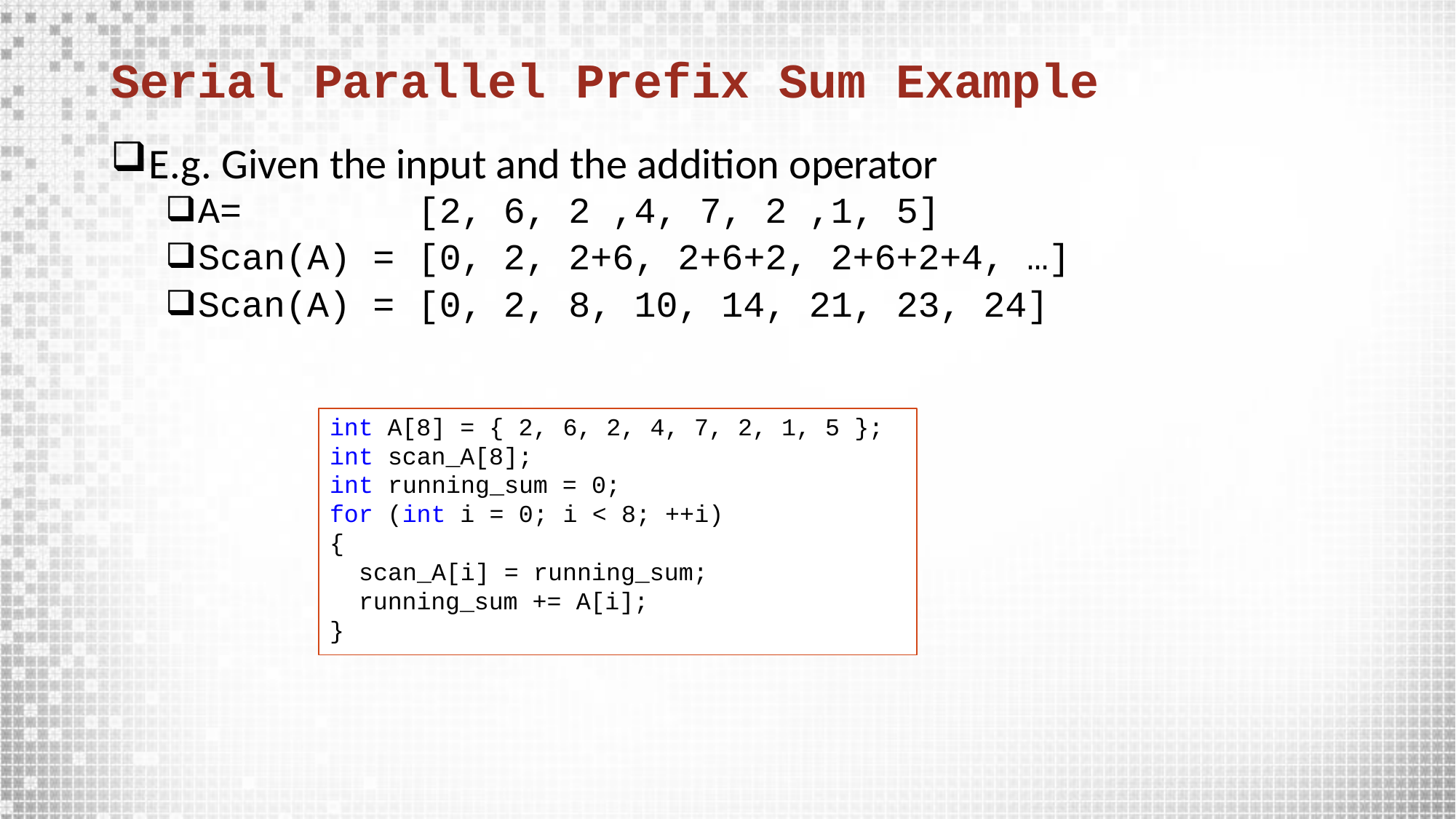

# Serial Parallel Prefix Sum Example
E.g. Given the input and the addition operator
| A= |  | [2, | 6, | 2 ,4, 7, 2 | ,1, 5] |
| --- | --- | --- | --- | --- | --- |
| Scan(A) | = | [0, | 2, | 2+6, 2+6+2, | 2+6+2+4, …] |
| Scan(A) | = | [0, | 2, | 8, 10, 14, | 21, 23, 24] |

int A[8] = { 2, 6, 2, 4, 7, 2, 1, 5 };
int scan_A[8];
int running_sum = 0;
for (int i = 0; i < 8; ++i)
{
scan_A[i] = running_sum;
running_sum += A[i];
}